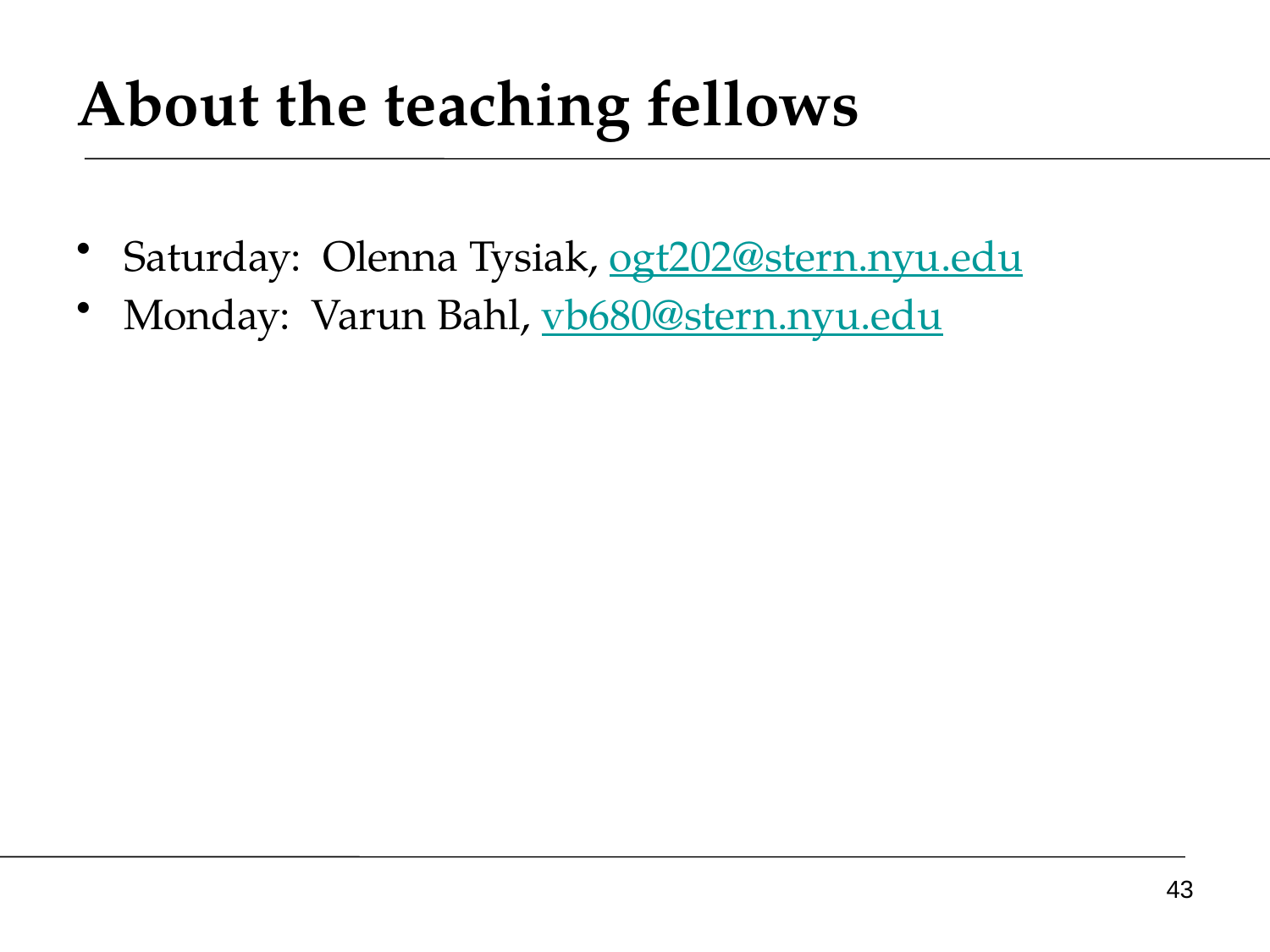

# About the teaching fellows
Saturday:  Olenna Tysiak, ogt202@stern.nyu.edu
Monday:  Varun Bahl, vb680@stern.nyu.edu
43